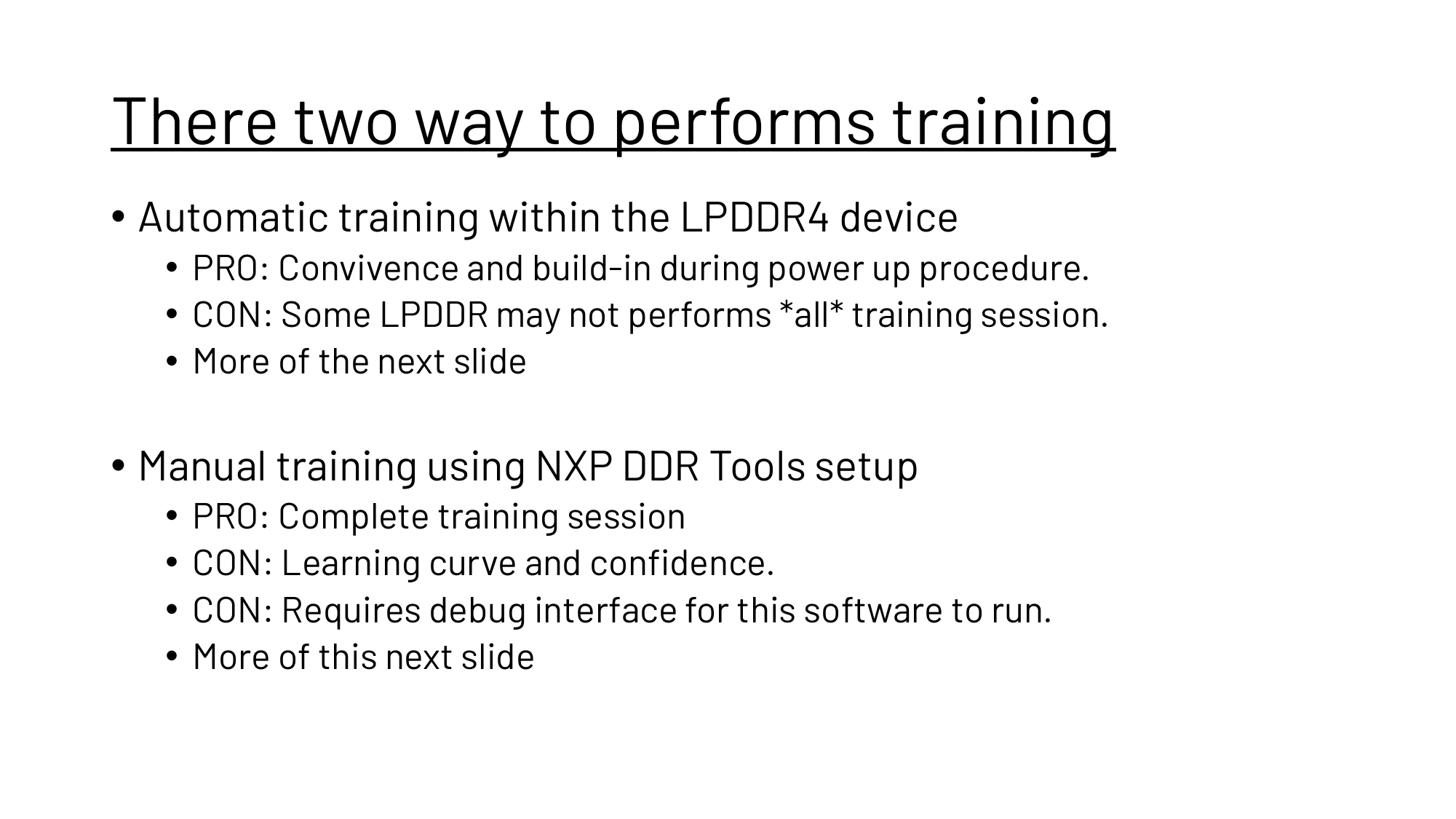

# There two way to performs training
Automatic training within the LPDDR4 device
PRO: Convivence and build-in during power up procedure.
CON: Some LPDDR may not performs *all* training session.
More of the next slide

Manual training using NXP DDR Tools setup
PRO: Complete training session
CON: Learning curve and confidence.
CON: Requires debug interface for this software to run.
More of this next slide